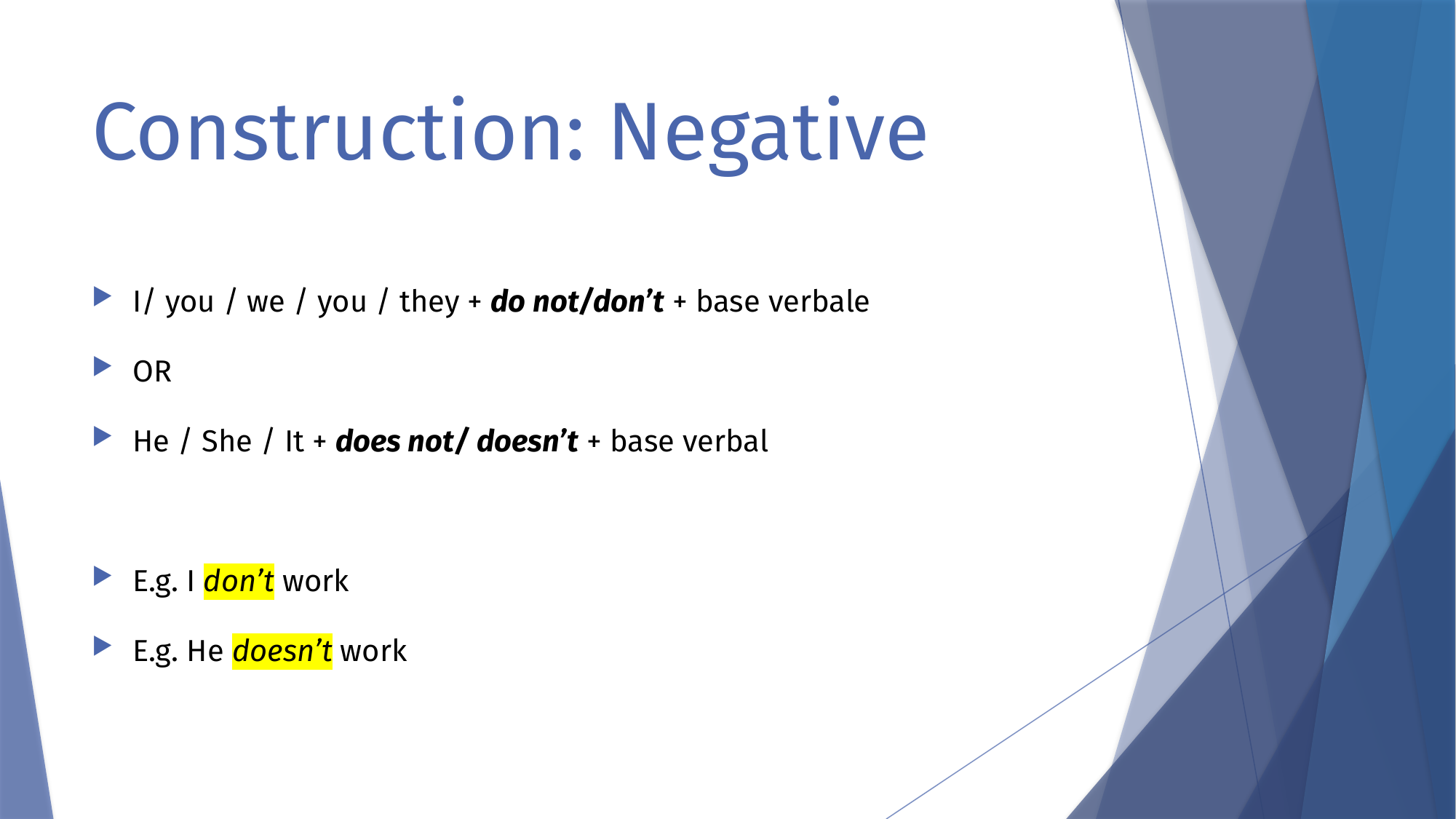

# Construction: Negative
I/ you / we / you / they + do not/don’t + base verbale
OR
He / She / It + does not/ doesn’t + base verbal

E.g. I don’t work
E.g. He doesn’t work